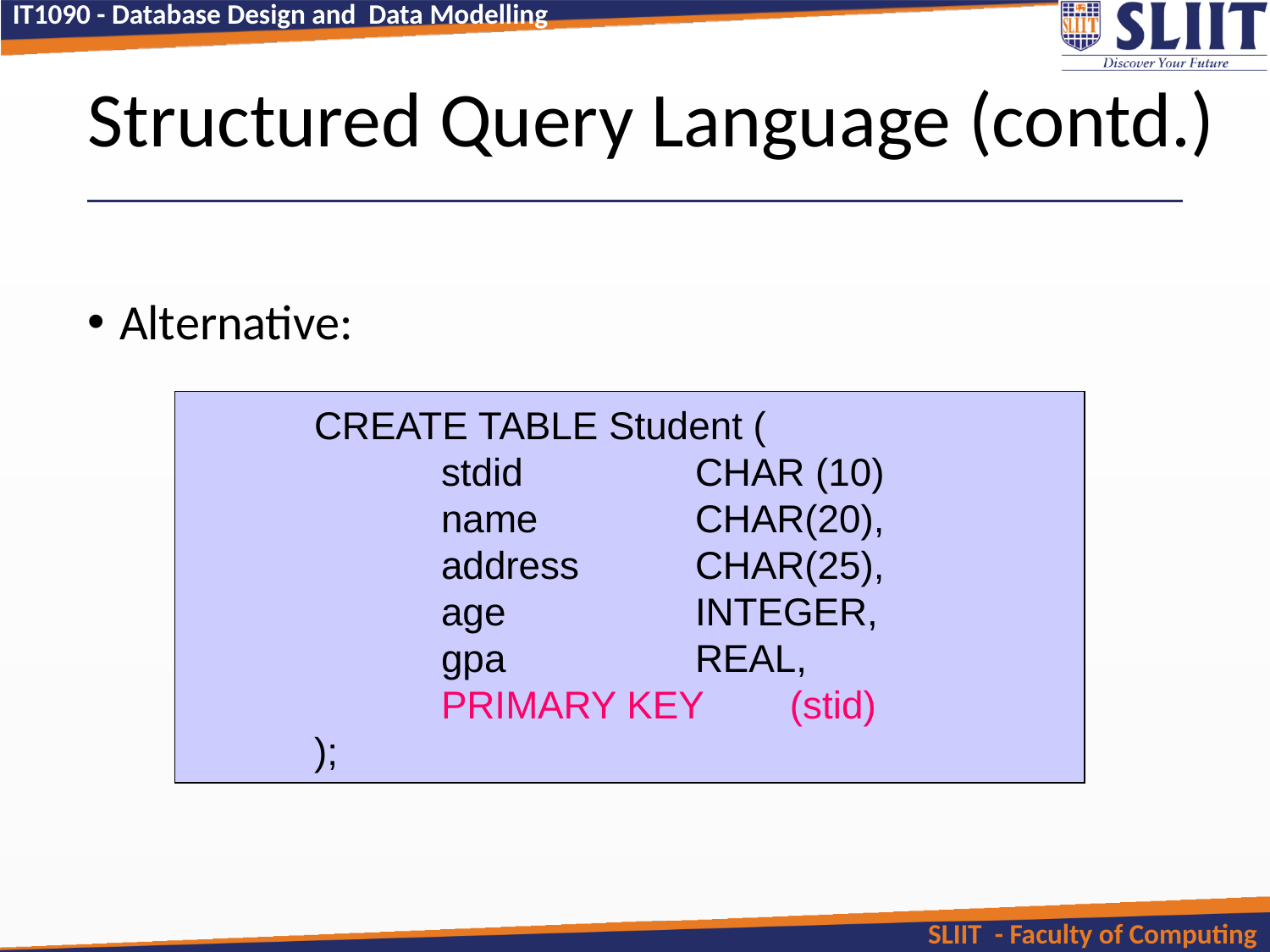

# Structured Query Language (contd.)

Alternative:

CREATE TABLE Student (
	stdid		CHAR (10)
	name		CHAR(20),
	address	CHAR(25),
	age		INTEGER,
	gpa		REAL,
	PRIMARY KEY        (stid)
);